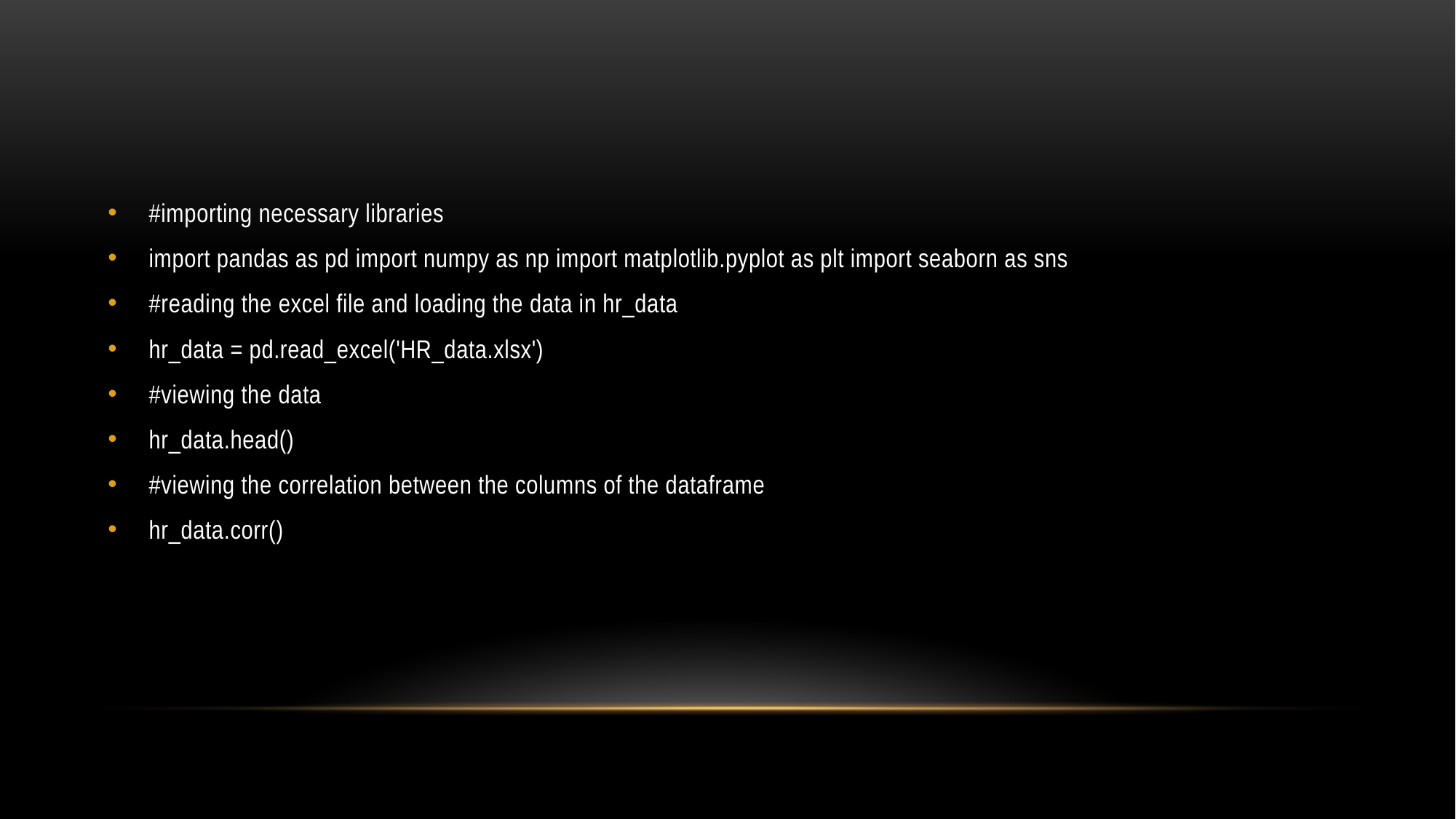

#
#importing necessary libraries
import pandas as pd import numpy as np import matplotlib.pyplot as plt import seaborn as sns
#reading the excel file and loading the data in hr_data
hr_data = pd.read_excel('HR_data.xlsx')
#viewing the data
hr_data.head()
#viewing the correlation between the columns of the dataframe
hr_data.corr()